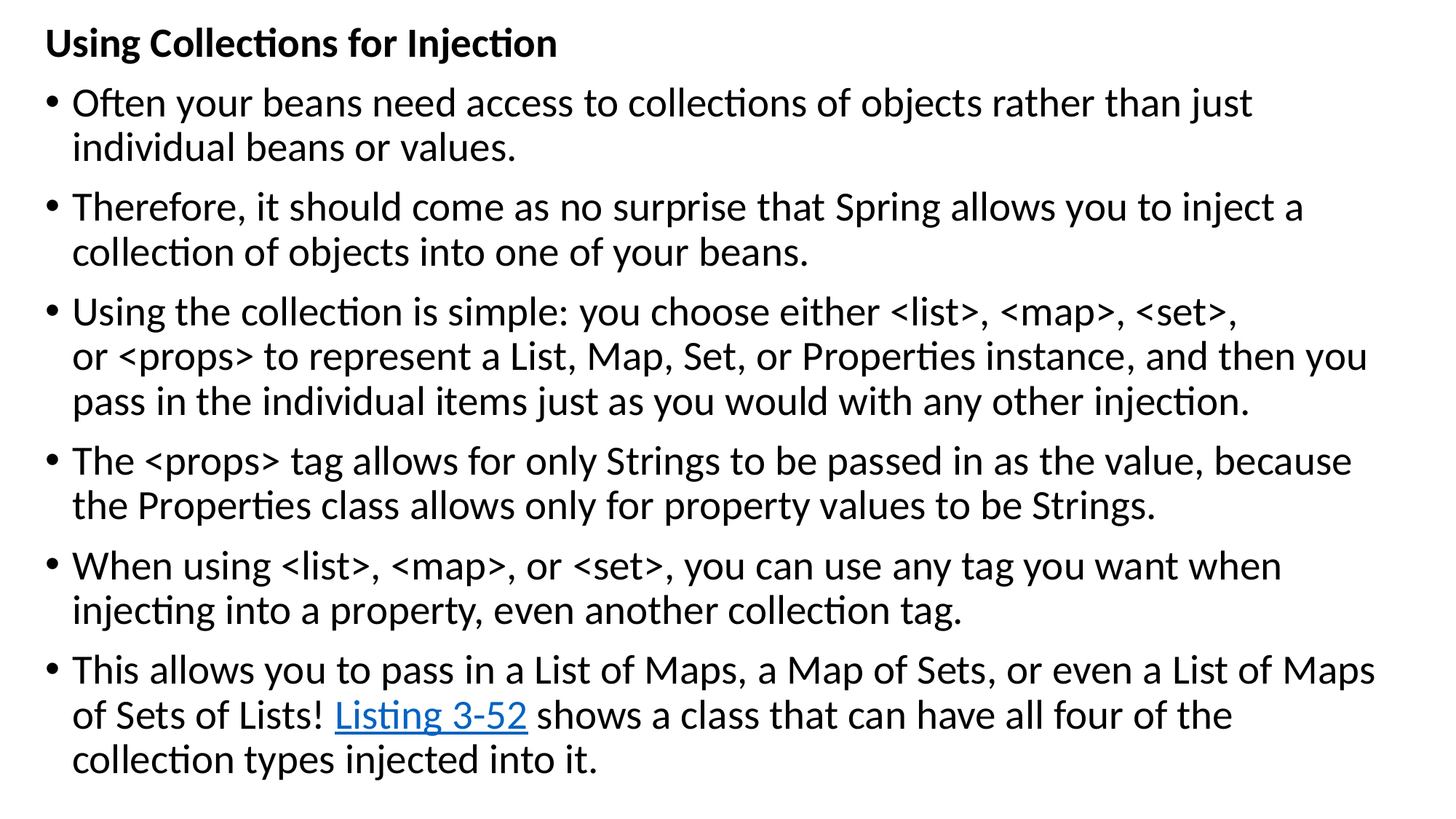

Using Collections for Injection
Often your beans need access to collections of objects rather than just individual beans or values.
Therefore, it should come as no surprise that Spring allows you to inject a collection of objects into one of your beans.
Using the collection is simple: you choose either <list>, <map>, <set>, or <props> to represent a List, Map, Set, or Properties instance, and then you pass in the individual items just as you would with any other injection.
The <props> tag allows for only Strings to be passed in as the value, because the Properties class allows only for property values to be Strings.
When using <list>, <map>, or <set>, you can use any tag you want when injecting into a property, even another collection tag.
This allows you to pass in a List of Maps, a Map of Sets, or even a List of Maps of Sets of Lists! Listing 3-52 shows a class that can have all four of the collection types injected into it.